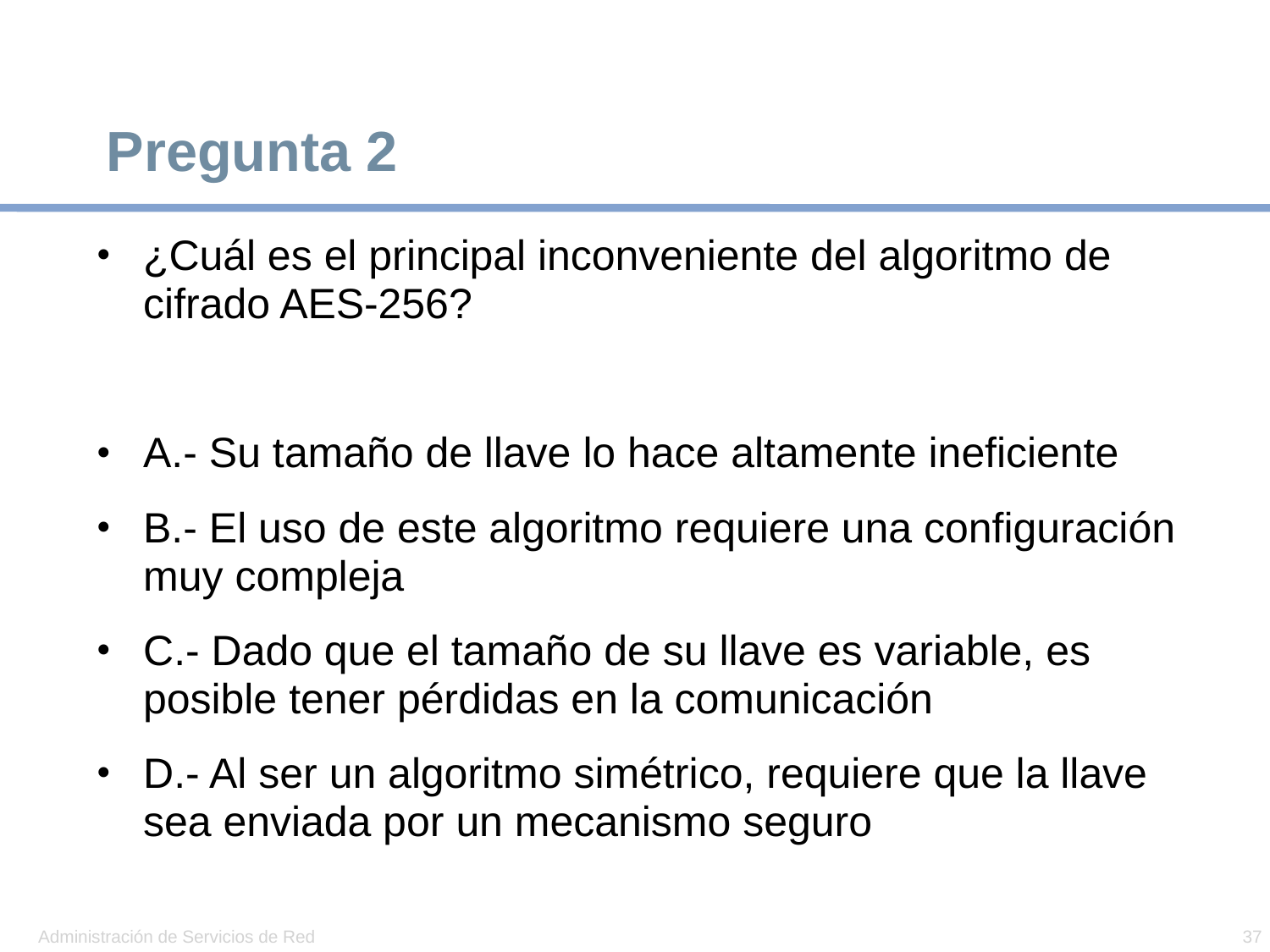

# Pregunta 2
¿Cuál es el principal inconveniente del algoritmo de cifrado AES-256?

A.- Su tamaño de llave lo hace altamente ineficiente
B.- El uso de este algoritmo requiere una configuración muy compleja
C.- Dado que el tamaño de su llave es variable, es posible tener pérdidas en la comunicación
D.- Al ser un algoritmo simétrico, requiere que la llave sea enviada por un mecanismo seguro